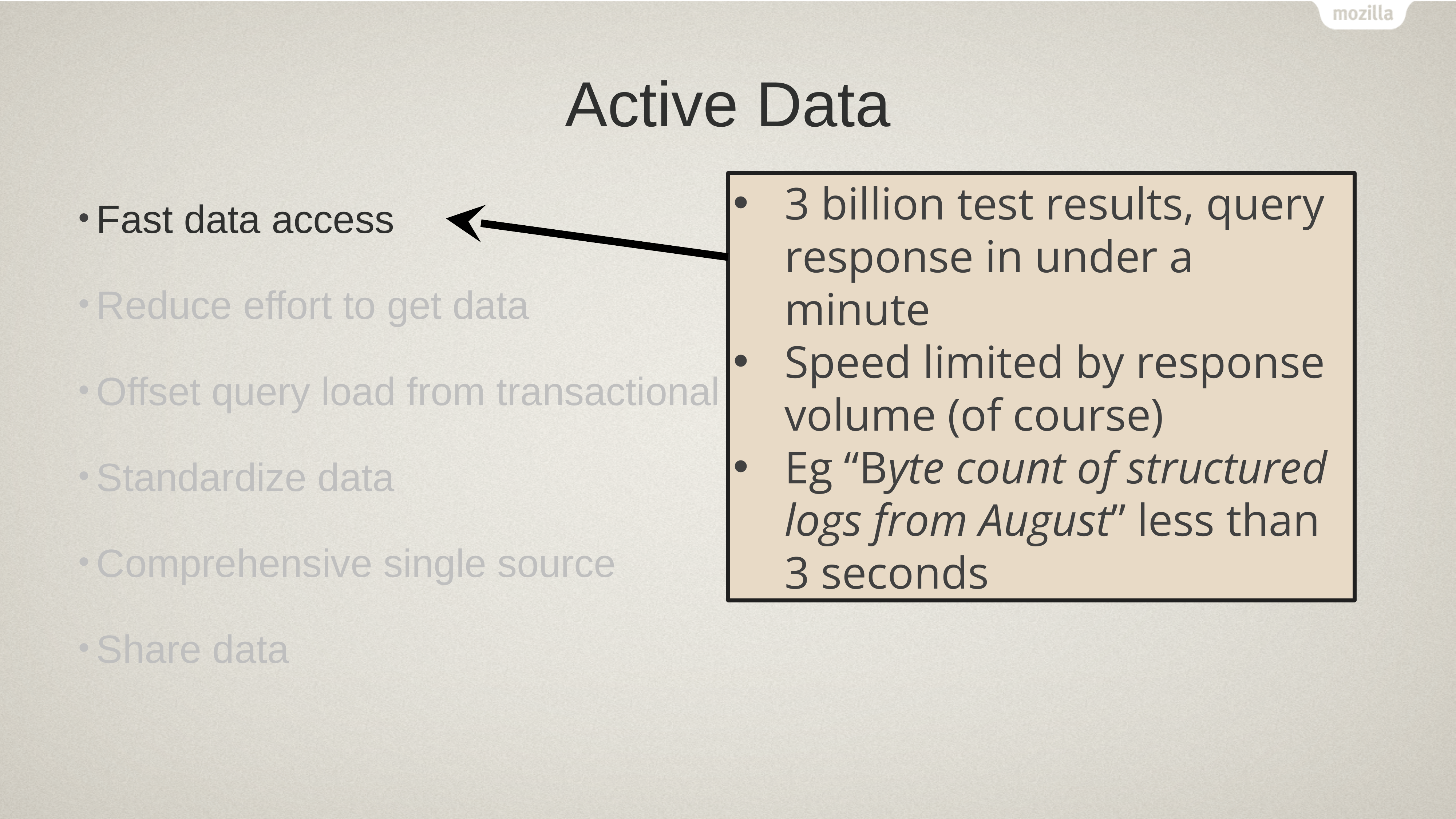

# Active Data
3 billion test results, query response in under a minute
Speed limited by response volume (of course)
Eg “Byte count of structured logs from August” less than 3 seconds
Fast data access
Reduce effort to get data
Offset query load from transactional systems
Standardize data
Comprehensive single source
Share data